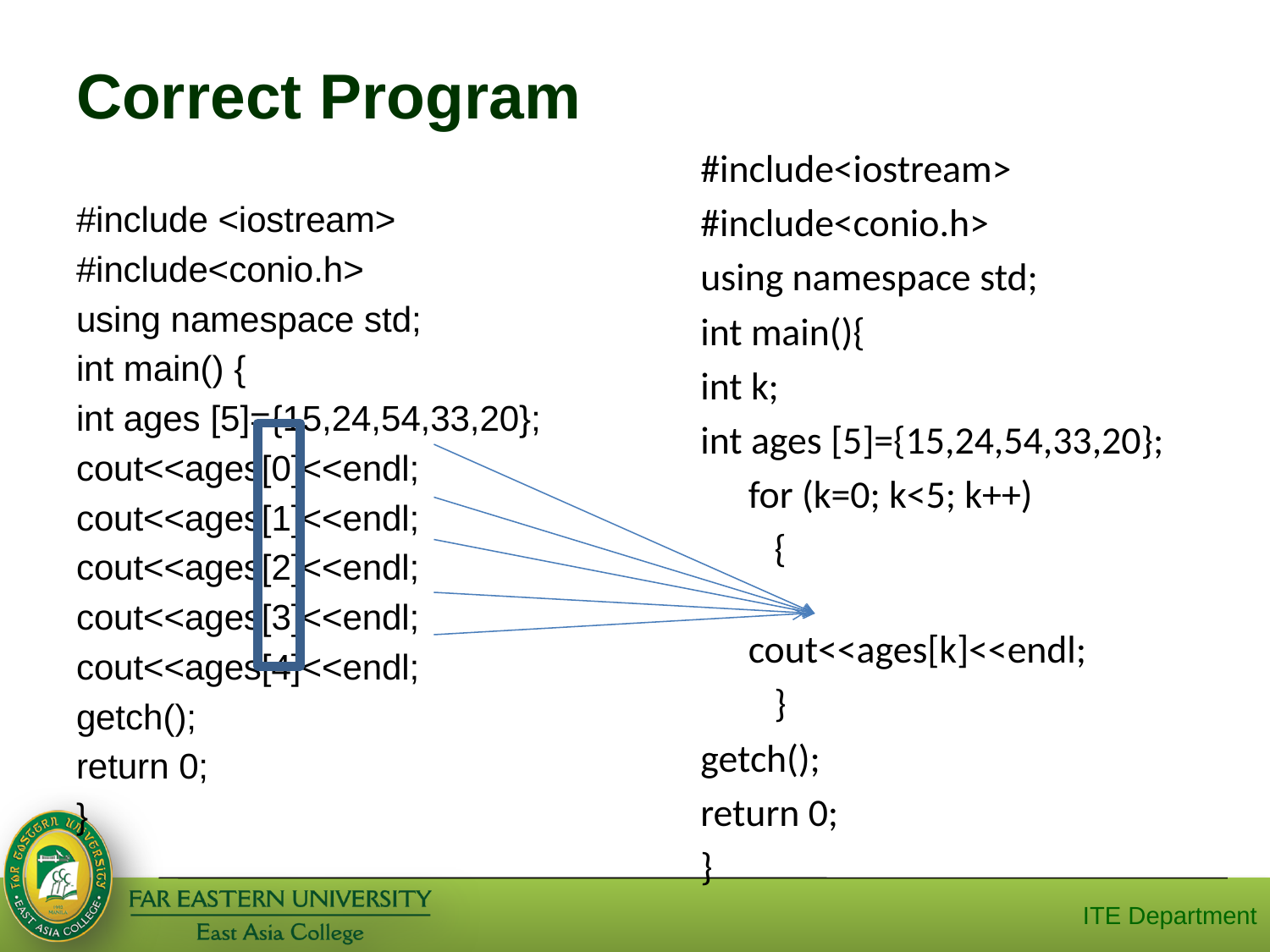

# Correct Program
#include<iostream>
#include<conio.h>
using namespace std;
int main(){
int k;
int ages [5]={15,24,54,33,20};
	for (k=0; k<5; k++)
	   {
		cout<<ages[k]<<endl;
	   }
getch();
return 0;
}
#include <iostream>
#include<conio.h>
using namespace std;
int main() {
int ages [5]={15,24,54,33,20};
cout<<ages[0]<<endl;
cout<<ages[1]<<endl;
cout<<ages[2]<<endl;
cout<<ages[3]<<endl;
cout<<ages[4]<<endl;
getch();
return 0;
}